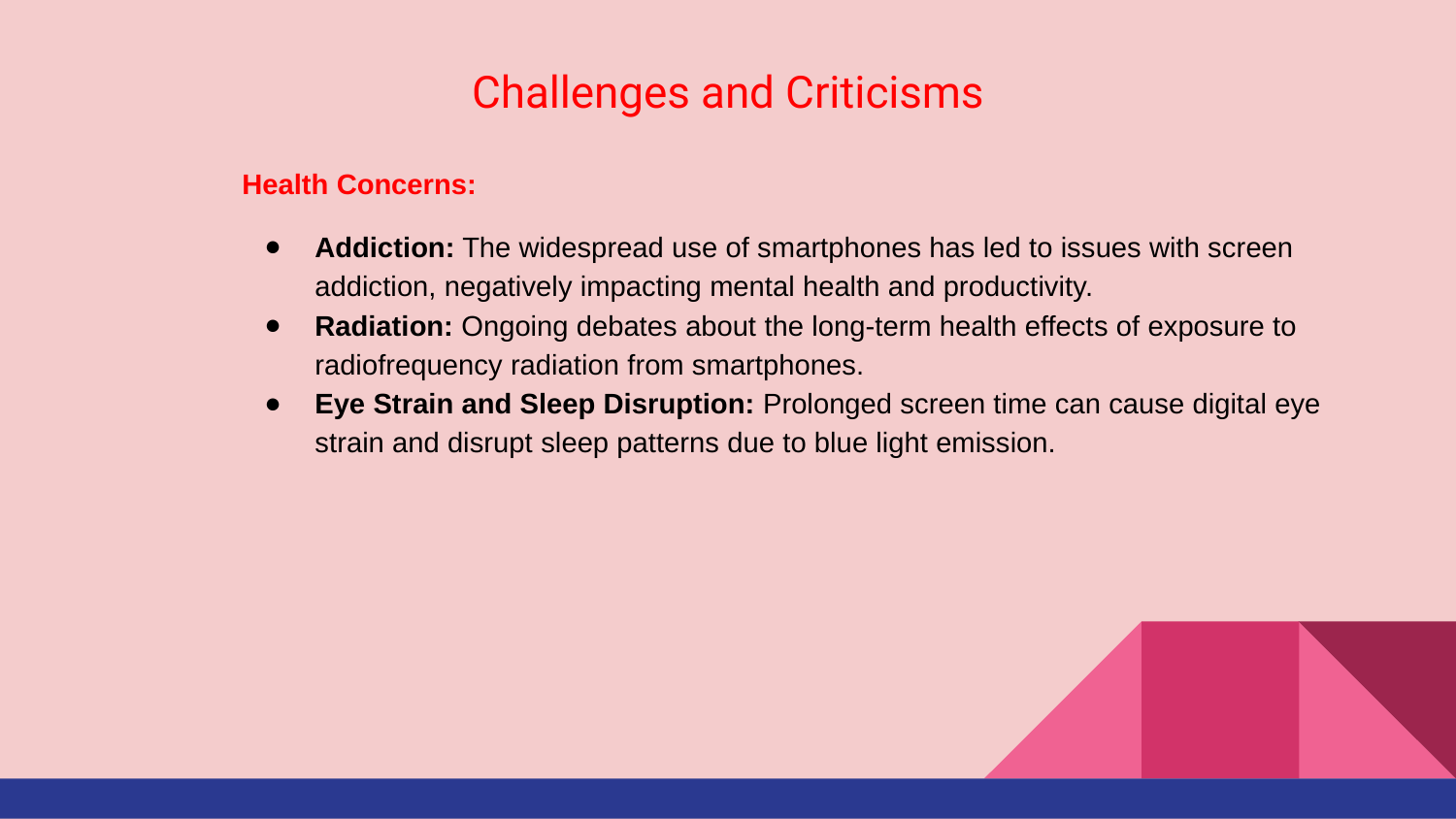

# Challenges and Criticisms
Health Concerns:
Addiction: The widespread use of smartphones has led to issues with screen addiction, negatively impacting mental health and productivity.
Radiation: Ongoing debates about the long-term health effects of exposure to radiofrequency radiation from smartphones.
Eye Strain and Sleep Disruption: Prolonged screen time can cause digital eye strain and disrupt sleep patterns due to blue light emission.